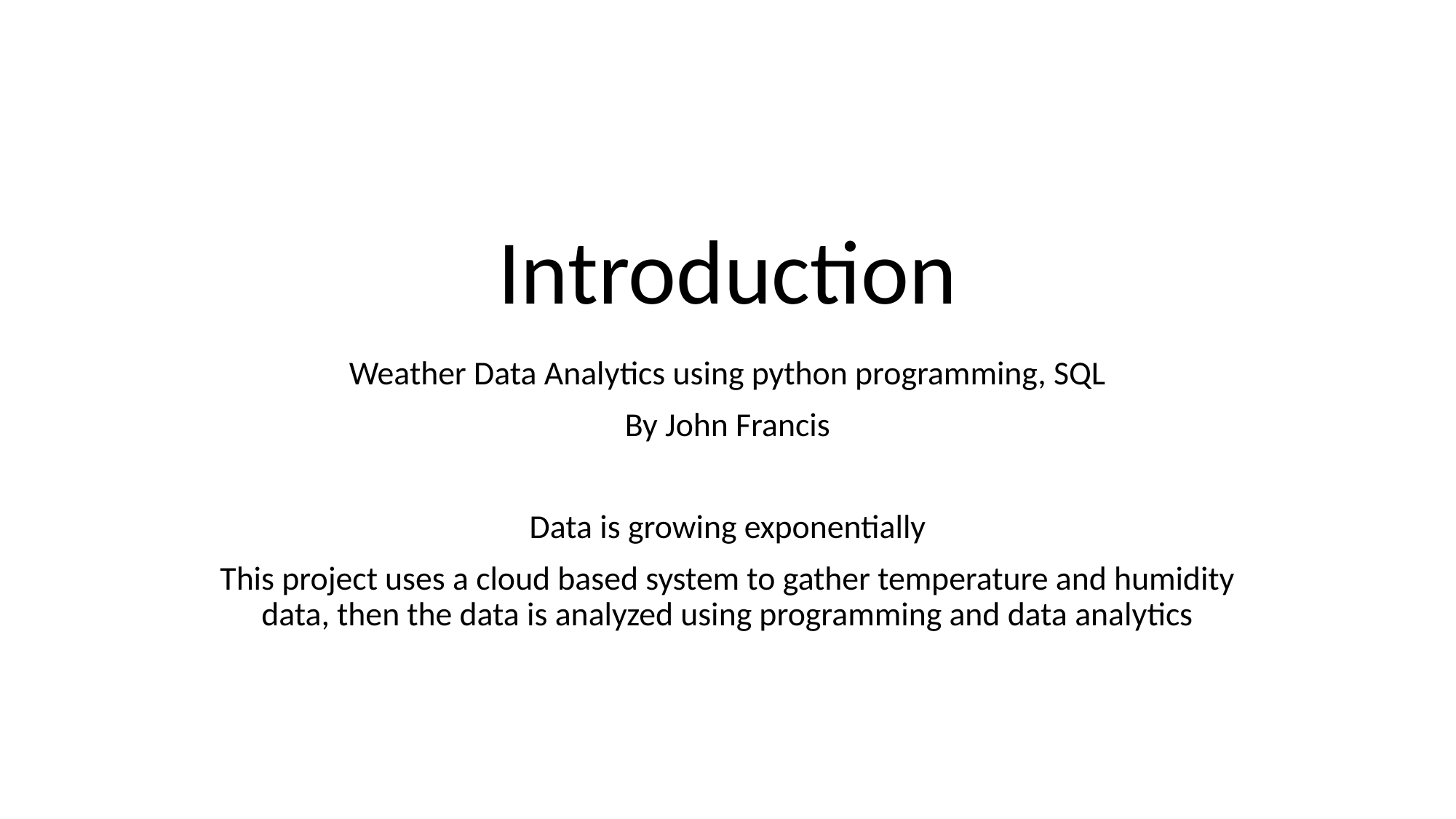

# Introduction
Weather Data Analytics using python programming, SQL
By John Francis

Data is growing exponentially
This project uses a cloud based system to gather temperature and humidity data, then the data is analyzed using programming and data analytics